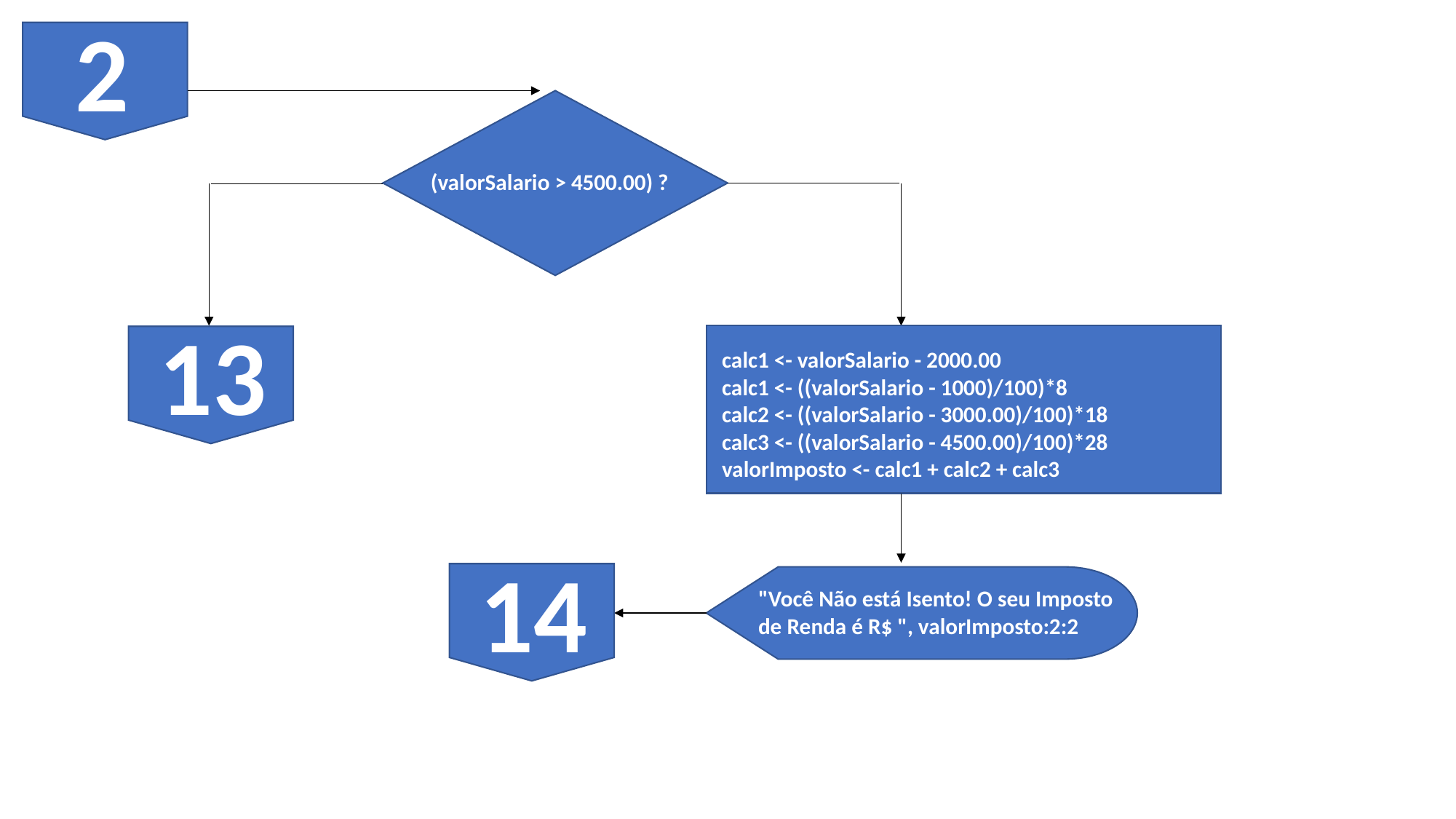

2

(valorSalario > 4500.00) ?
13

calc1 <- valorSalario - 2000.00
calc1 <- ((valorSalario - 1000)/100)*8
calc2 <- ((valorSalario - 3000.00)/100)*18
calc3 <- ((valorSalario - 4500.00)/100)*28
valorImposto <- calc1 + calc2 + calc3
14

"Você Não está Isento! O seu Imposto de Renda é R$ ", valorImposto:2:2